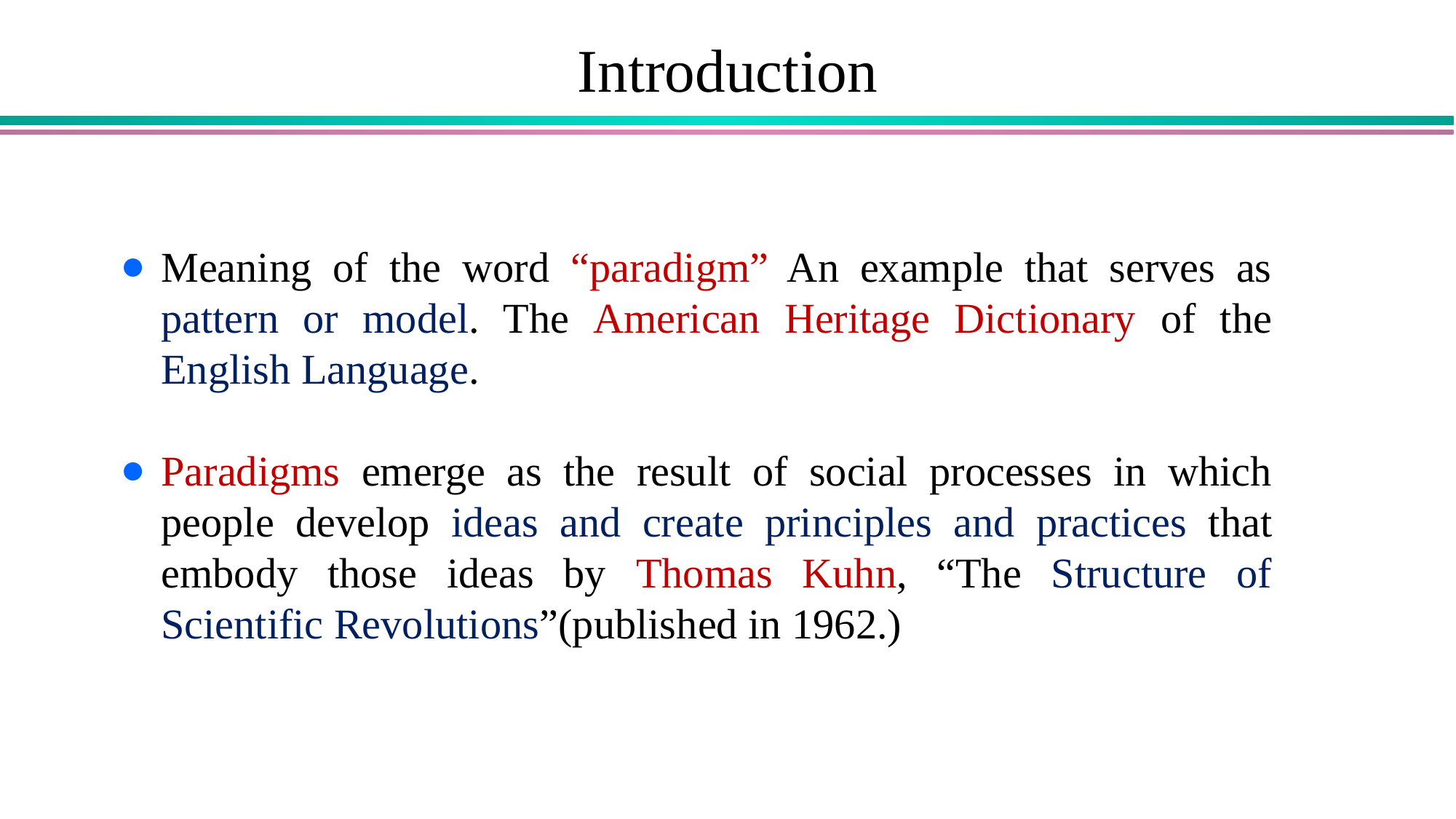

# Introduction
Meaning of the word “paradigm” An example that serves as pattern or model. The American Heritage Dictionary of the English Language.

Paradigms emerge as the result of social processes in which people develop ideas and create principles and practices that embody those ideas by Thomas Kuhn, “The Structure of Scientific Revolutions”(published in 1962.)